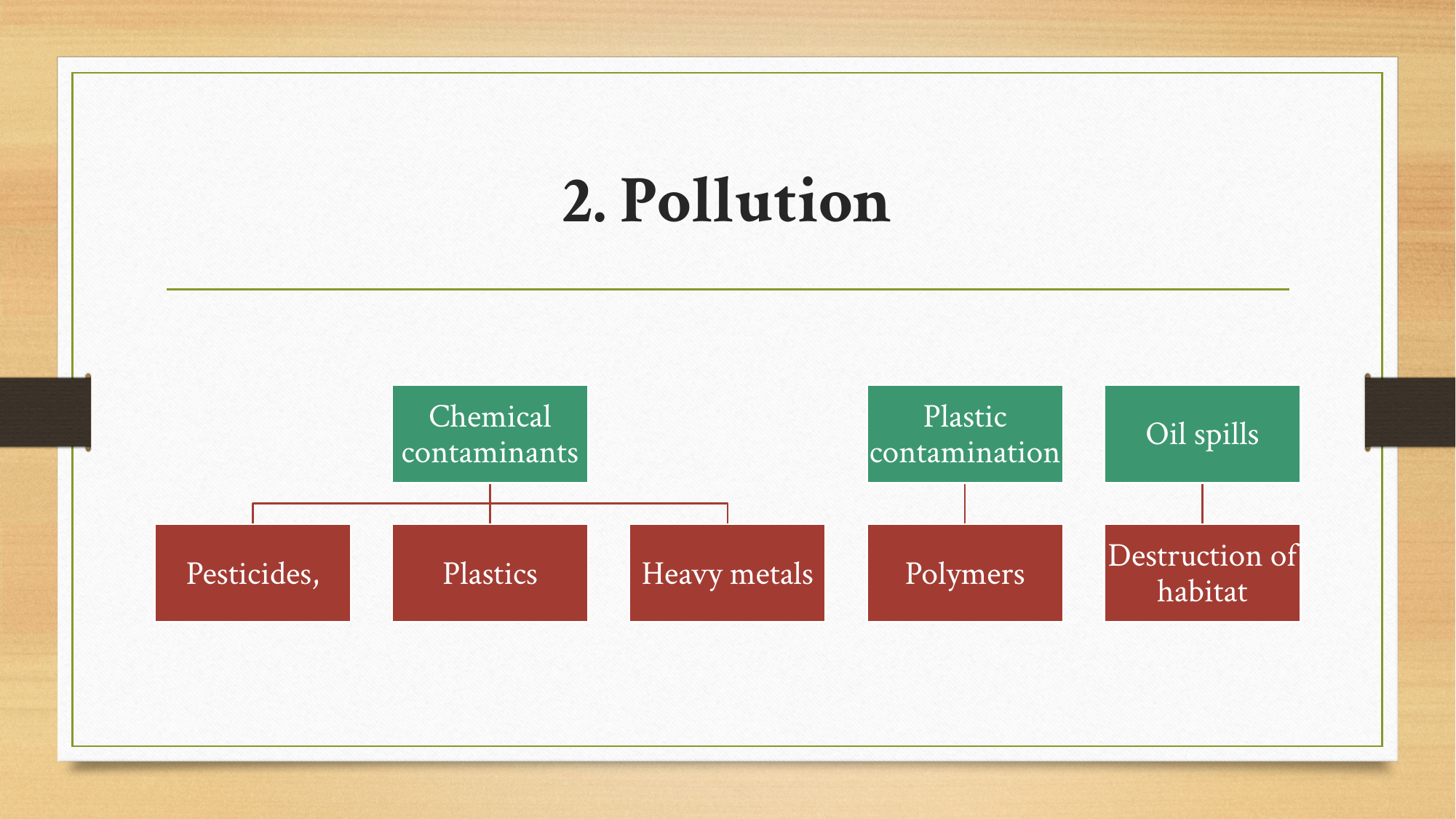

# 2. Pollution
Chemical contaminants
Pesticides,
Plastics
Heavy metals
Plastic contamination
Polymers
Oil spills
Destruction of habitat